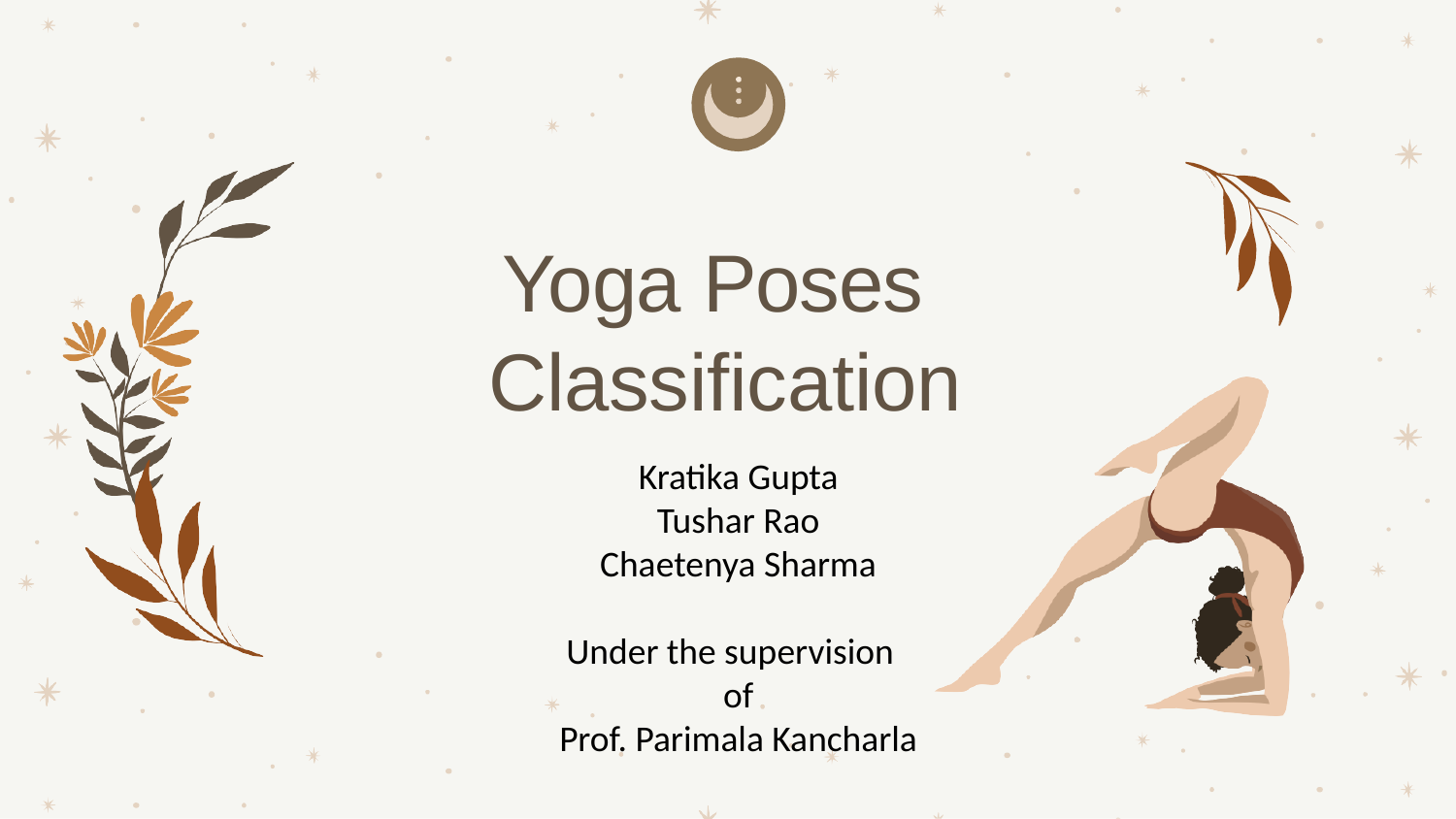

Yoga Poses  Classiﬁcation
Kratika Gupta
Tushar Rao
Chaetenya Sharma
Under the supervision
of
Prof. Parimala Kancharla